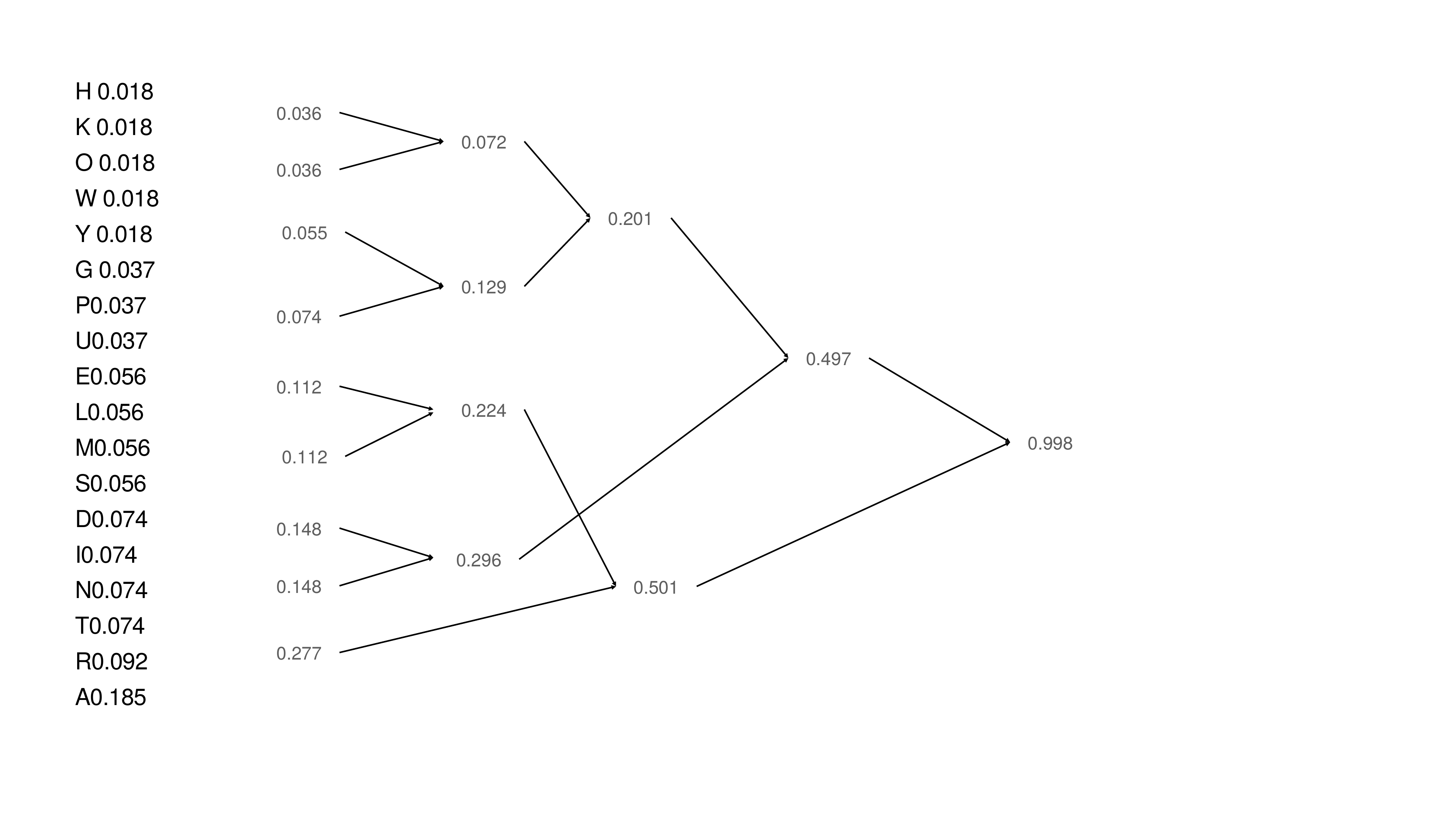

H 0.018
K 0.018
O 0.018
W 0.018
Y 0.018
G 0.037
P0.037
U0.037
E0.056
L0.056
M0.056
S0.056
D0.074
I0.074
N0.074
T0.074
R0.092
A0.185

0.036
0.072
0.036
0.201
0.055
0.129
0.074
0.497
0.112
0.224
0.998
0.112
0.148
0.296
0.148
0.501
0.277